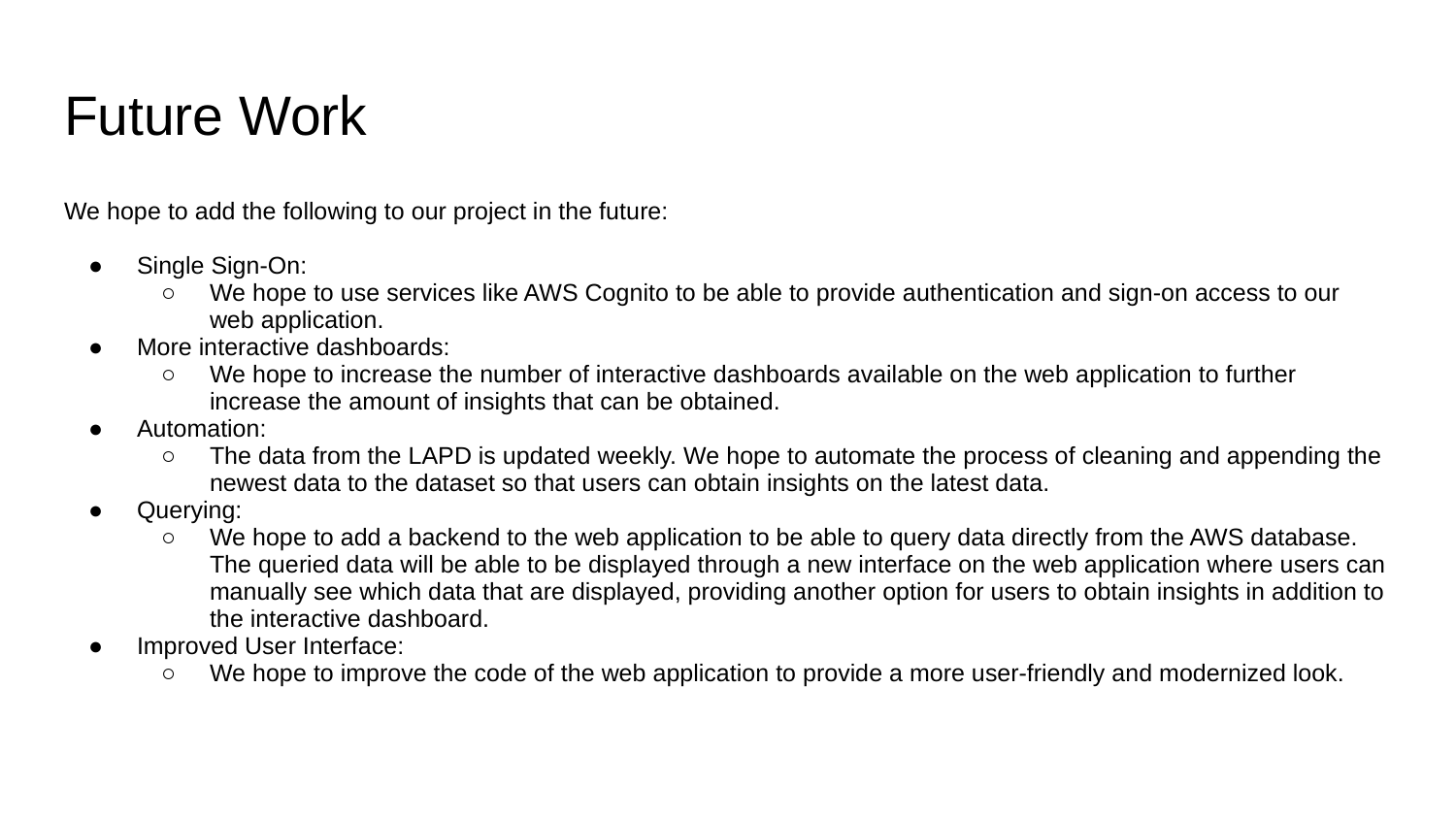

# Future Work
We hope to add the following to our project in the future:

Single Sign-On:
We hope to use services like AWS Cognito to be able to provide authentication and sign-on access to our web application.
More interactive dashboards:
We hope to increase the number of interactive dashboards available on the web application to further increase the amount of insights that can be obtained.
Automation:
The data from the LAPD is updated weekly. We hope to automate the process of cleaning and appending the newest data to the dataset so that users can obtain insights on the latest data.
Querying:
We hope to add a backend to the web application to be able to query data directly from the AWS database. The queried data will be able to be displayed through a new interface on the web application where users can manually see which data that are displayed, providing another option for users to obtain insights in addition to the interactive dashboard.
Improved User Interface:
We hope to improve the code of the web application to provide a more user-friendly and modernized look.